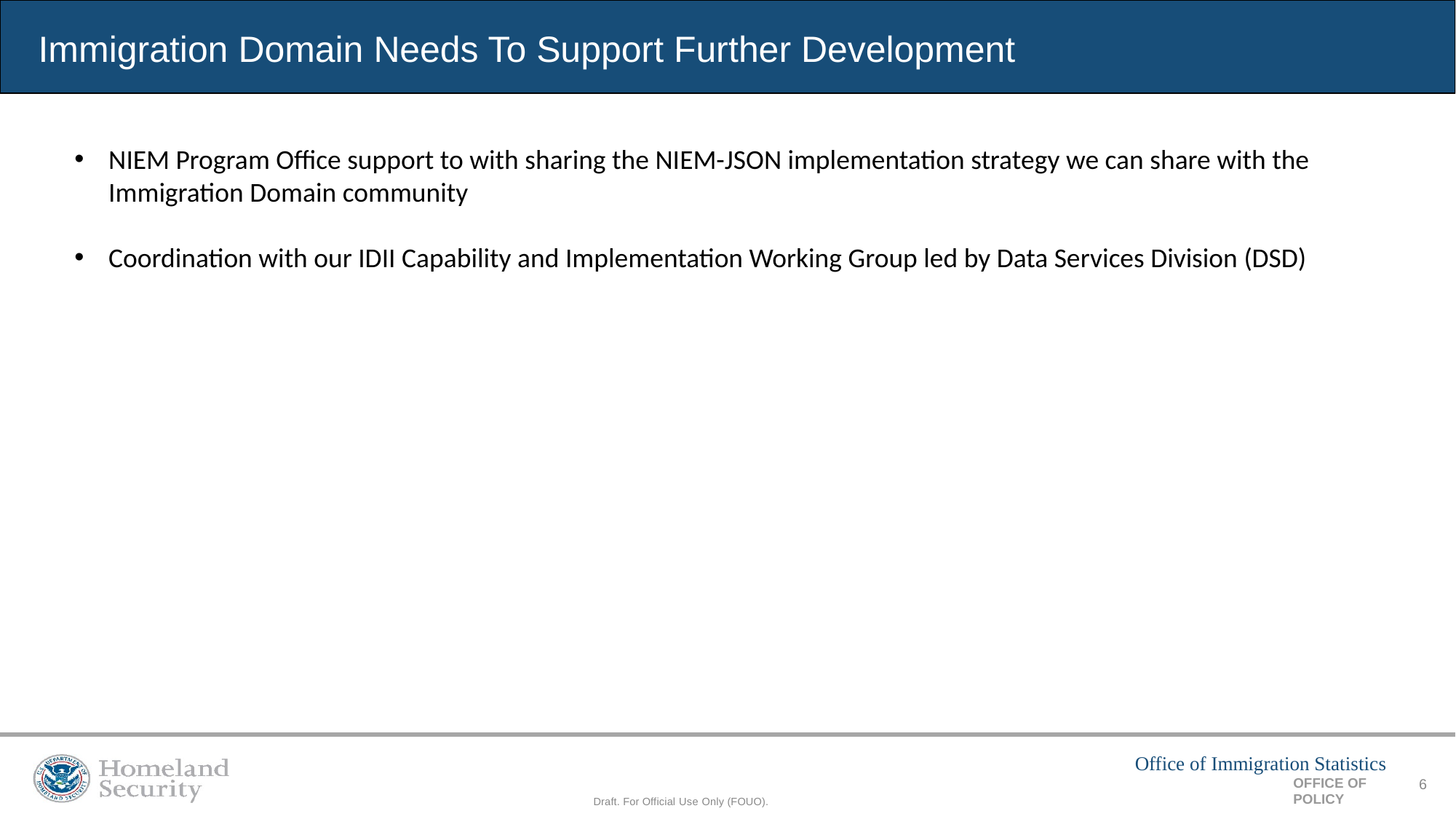

Immigration Domain Needs To Support Further Development

NIEM Program Office support to with sharing the NIEM-JSON implementation strategy we can share with the Immigration Domain community

Coordination with our IDII Capability and Implementation Working Group led by Data Services Division (DSD)

Office of Immigration Statistics
OFFICE OF POLICY
6
Draft. For Official Use Only (FOUO).